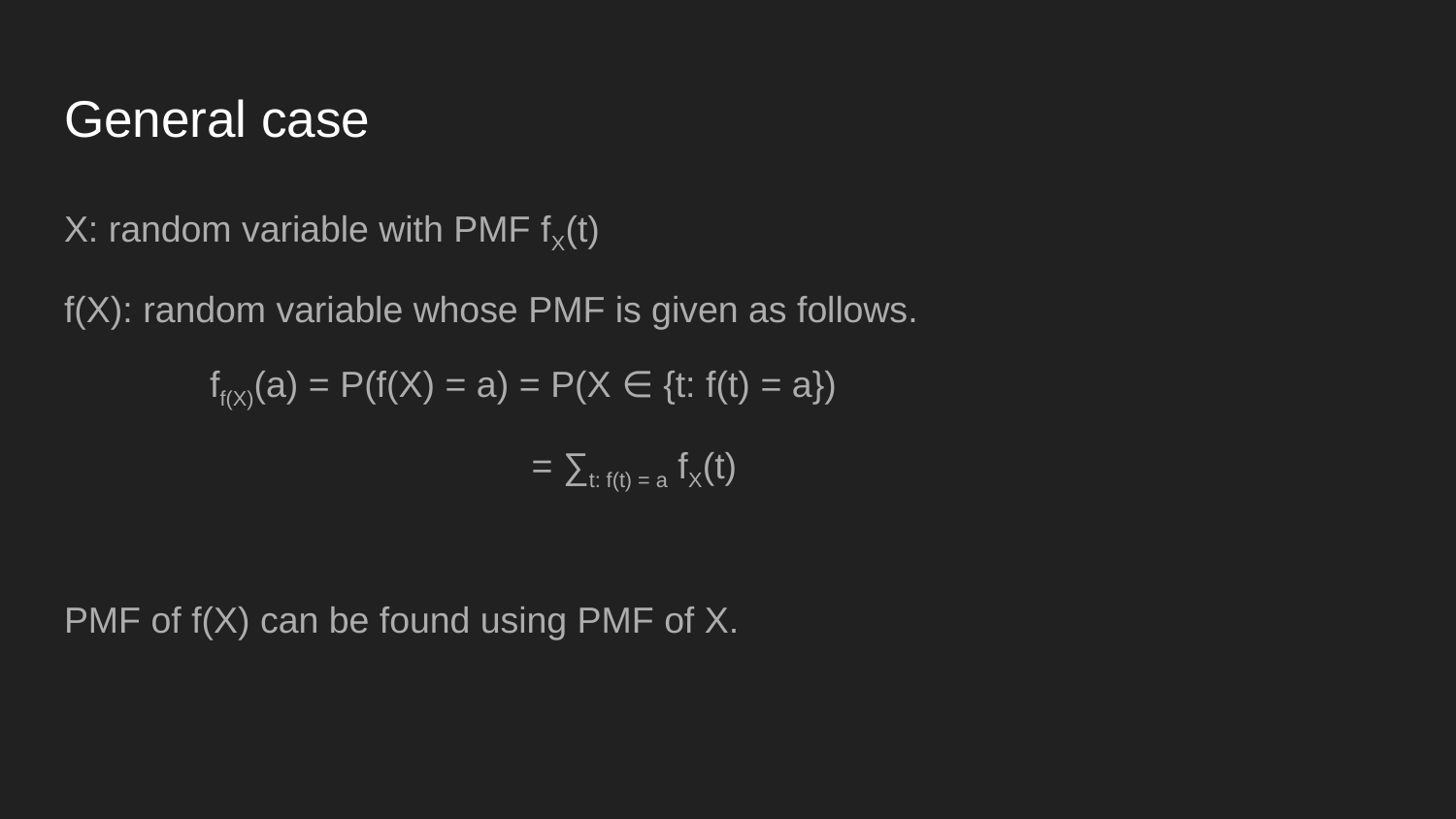

# General case
X: random variable with PMF fX(t)
f(X): random variable whose PMF is given as follows.
	ff(X)(a) = P(f(X) = a) = P(X ∈ {t: f(t) = a})
			   = ∑t: f(t) = a fX(t)

PMF of f(X) can be found using PMF of X.